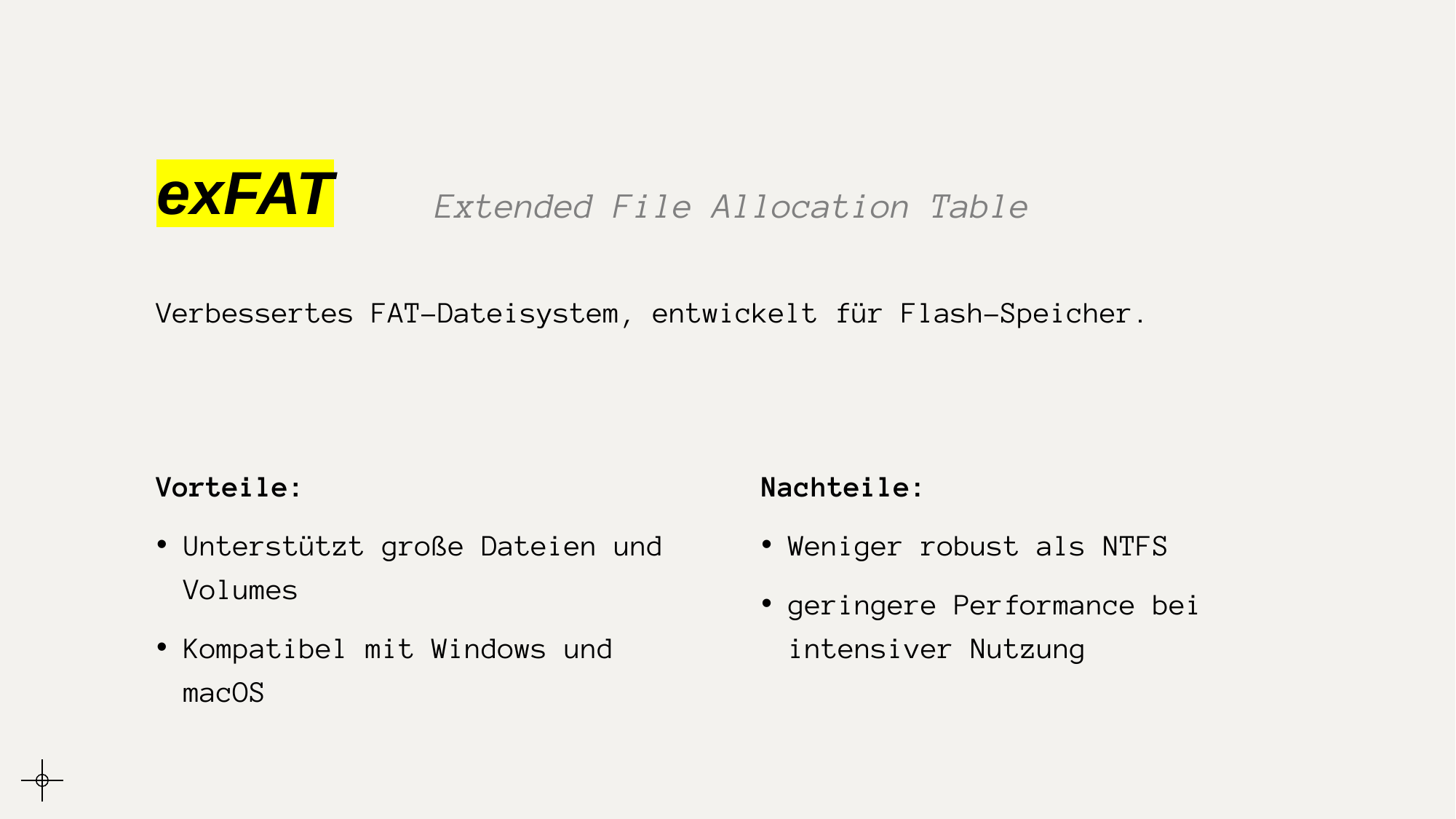

# exFAT
Extended File Allocation Table
Verbessertes FAT-Dateisystem, entwickelt für Flash-Speicher.
Vorteile:
Unterstützt große Dateien und Volumes
Kompatibel mit Windows und macOS

Nachteile:
Weniger robust als NTFS
geringere Performance bei intensiver Nutzung